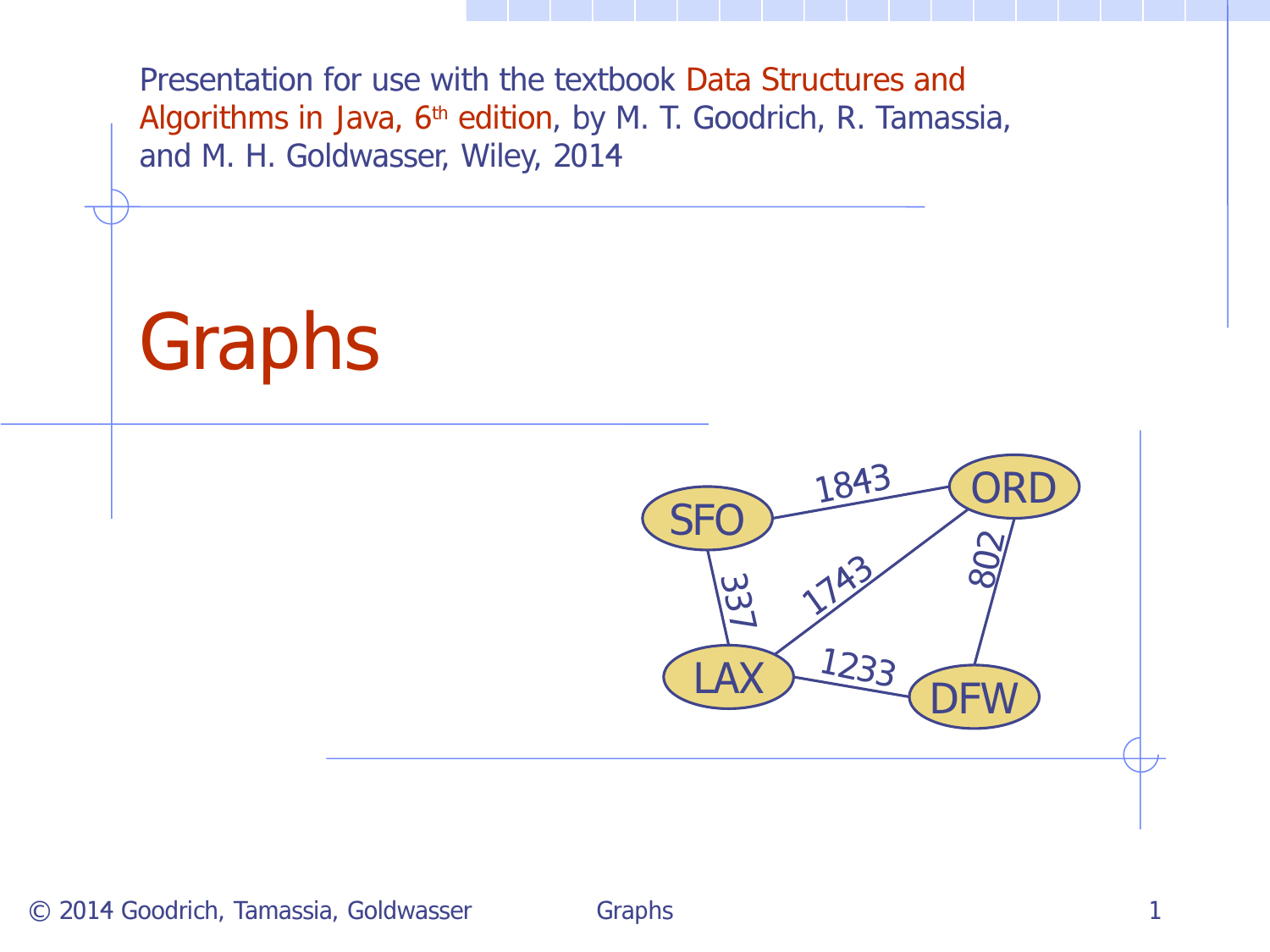

Presentation for use with the textbook Data Structures and Algorithms in Java, 6th edition, by M. T. Goodrich, R. Tamassia, and M. H. Goldwasser, Wiley, 2014
# Graphs
1843
ORD
SFO
802
1743
337
1233
LAX
DFW
Graphs
1